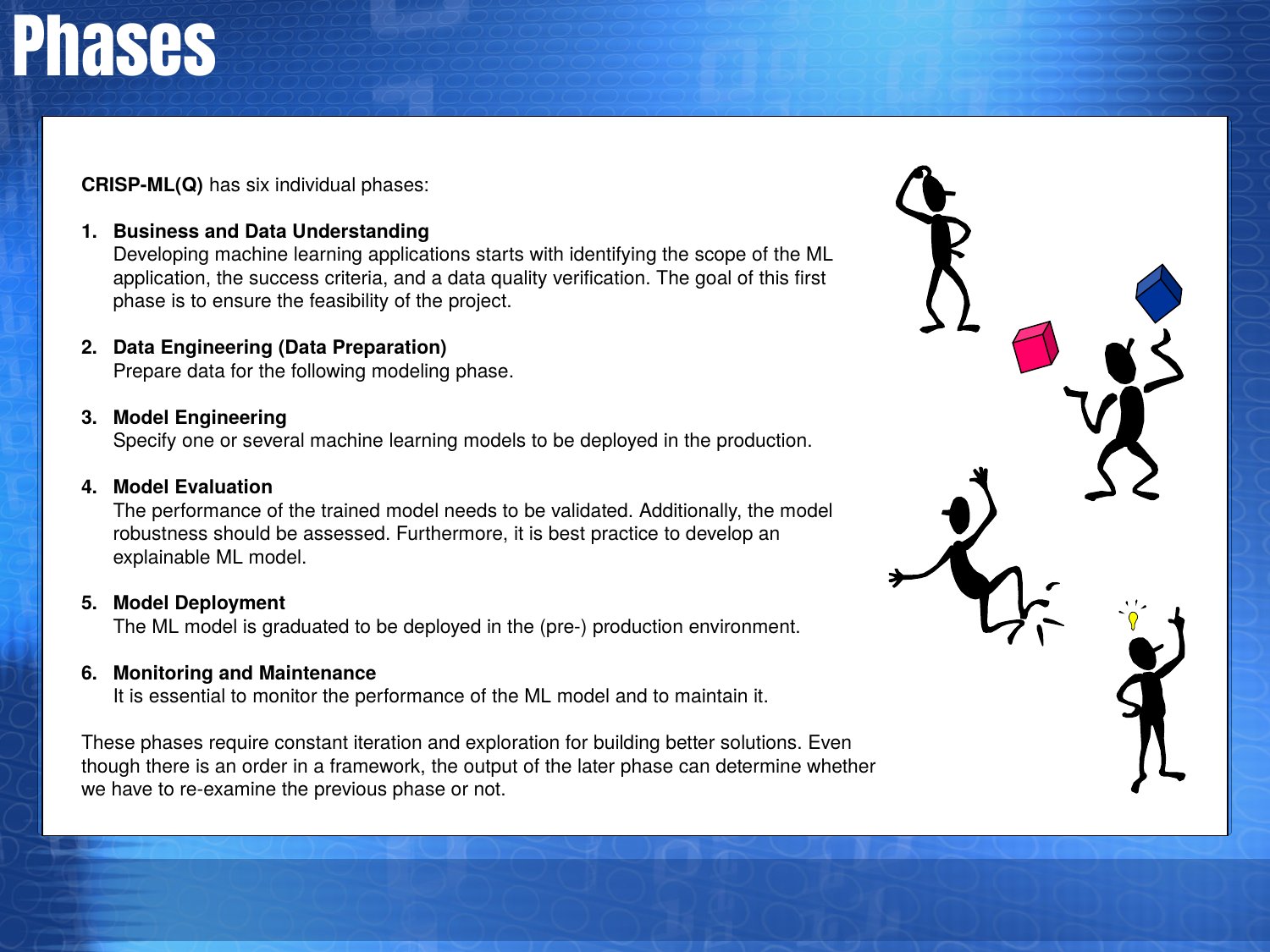

# Phases

CRISP-ML(Q) has six individual phases:

Business and Data Understanding
Developing machine learning applications starts with identifying the scope of the ML application, the success criteria, and a data quality verification. The goal of this first phase is to ensure the feasibility of the project.
Data Engineering (Data Preparation)
Prepare data for the following modeling phase.
Model Engineering
Specify one or several machine learning models to be deployed in the production.
Model Evaluation
The performance of the trained model needs to be validated. Additionally, the model robustness should be assessed. Furthermore, it is best practice to develop an explainable ML model.
Model Deployment
The ML model is graduated to be deployed in the (pre-) production environment.
Monitoring and Maintenance
It is essential to monitor the performance of the ML model and to maintain it.

These phases require constant iteration and exploration for building better solutions. Even though there is an order in a framework, the output of the later phase can determine whether we have to re-examine the previous phase or not.